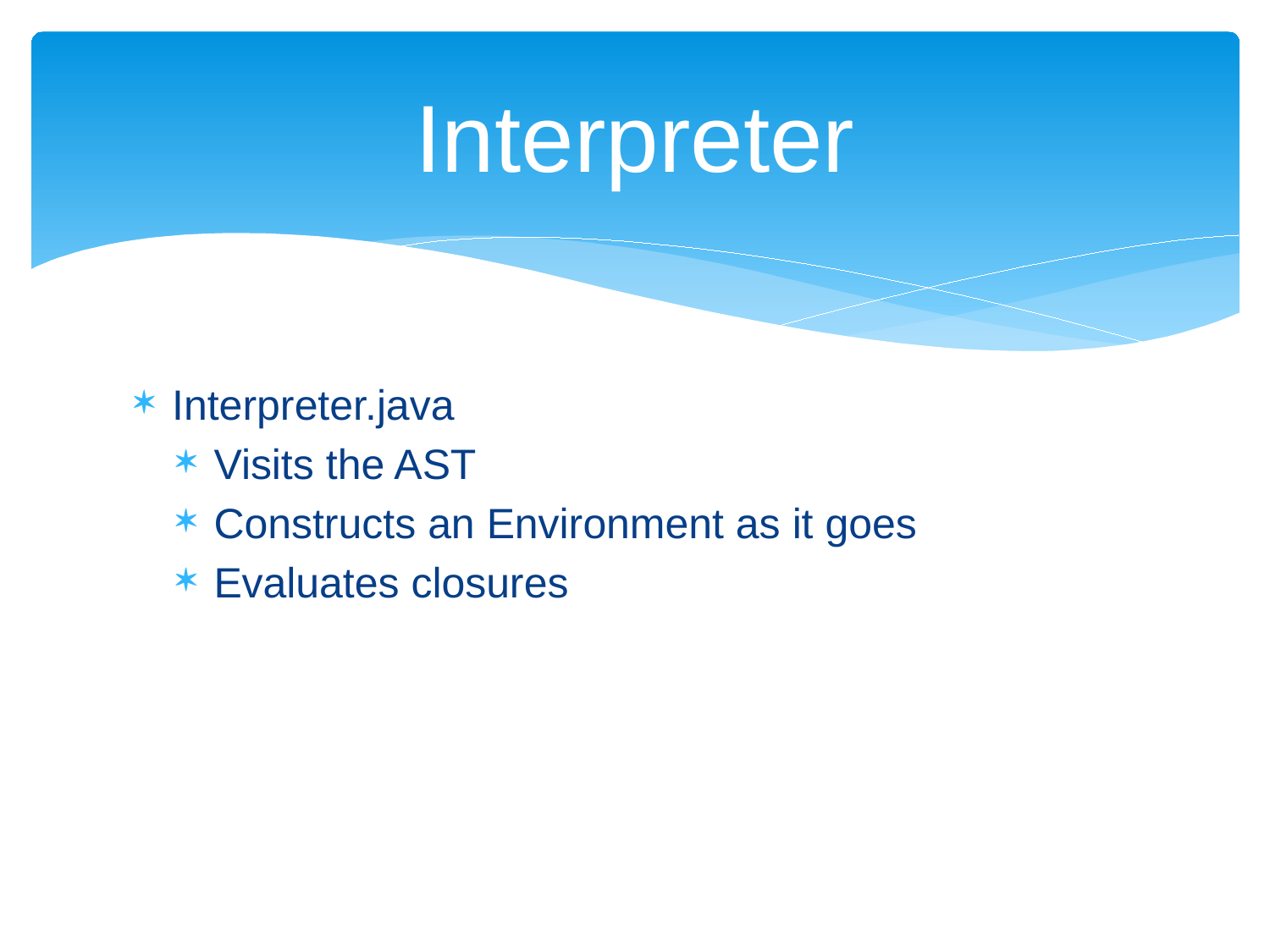

# Interpreter
Interpreter.java
Visits the AST
Constructs an Environment as it goes
Evaluates closures